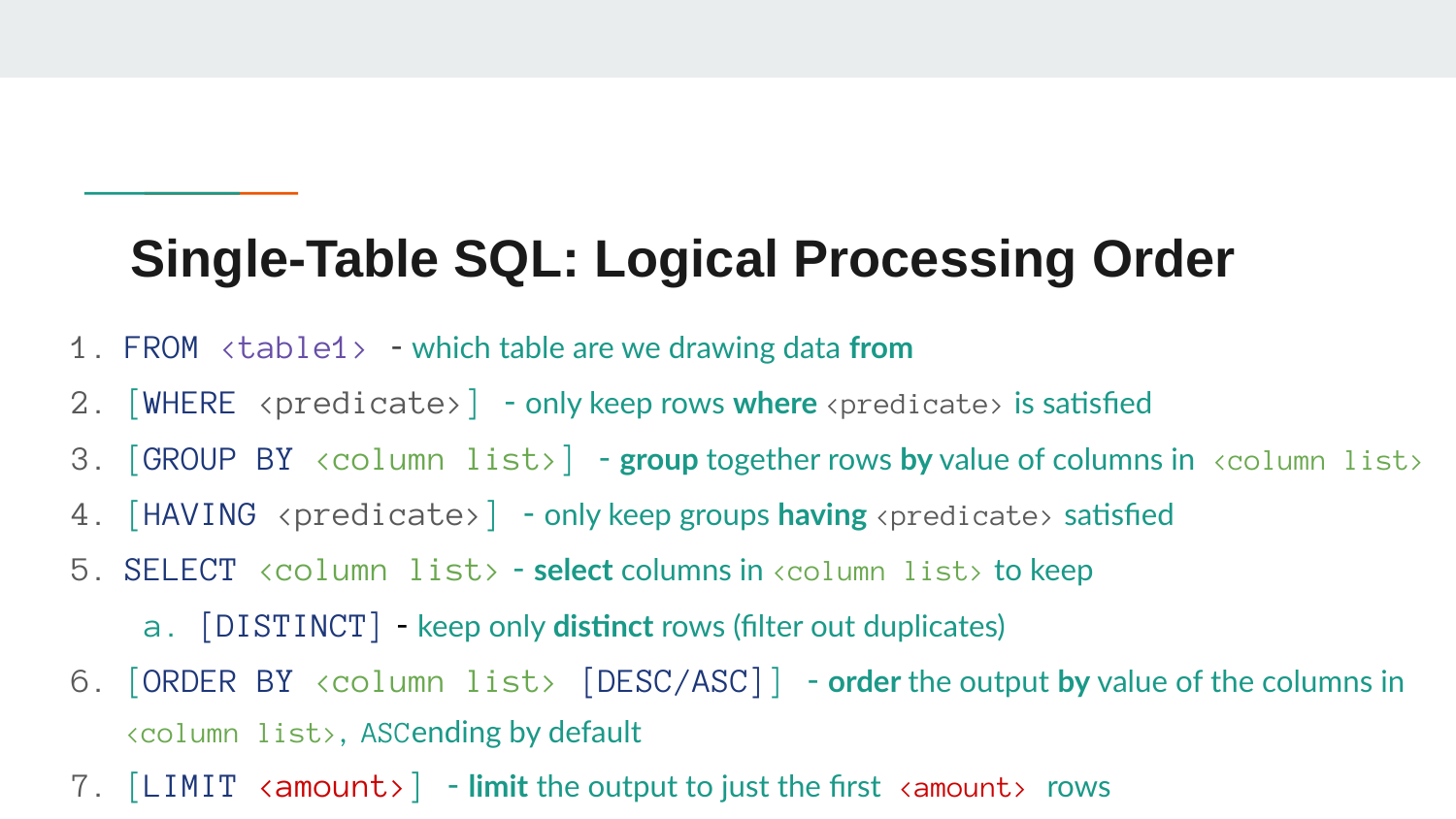

# Single-Table SQL: Logical Processing Order
FROM <table1> - which table are we drawing data from
[WHERE <predicate>] - only keep rows where <predicate> is satisfied
[GROUP BY <column list>] - group together rows by value of columns in <column list>
[HAVING <predicate>] - only keep groups having <predicate> satisfied
SELECT <column list> - select columns in <column list> to keep
[DISTINCT] - keep only distinct rows (filter out duplicates)
[ORDER BY <column list> [DESC/ASC]] - order the output by value of the columns in <column list>,  ASCending by default
[LIMIT <amount>] - limit the output to just the first <amount> rows